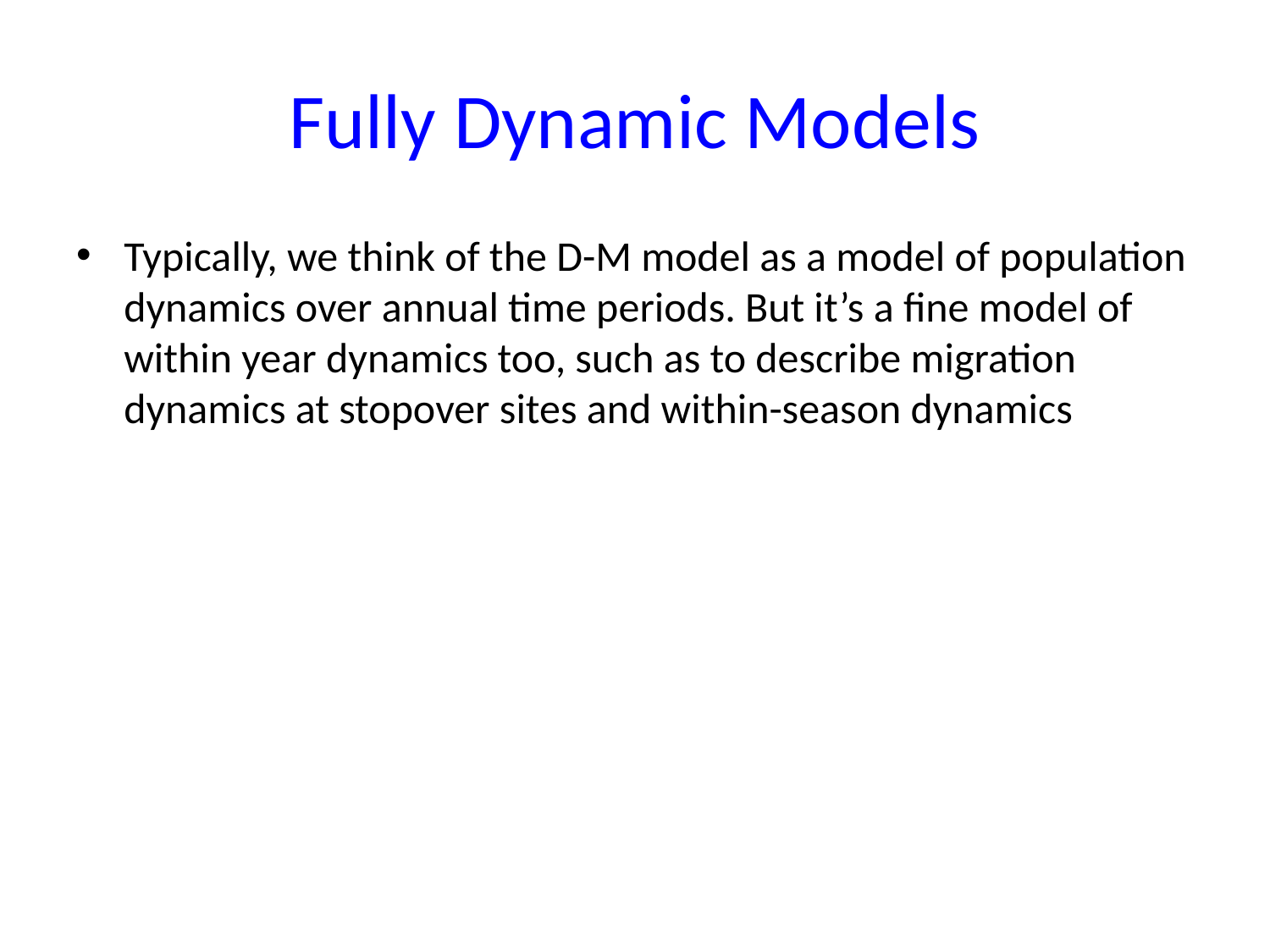

# Fully Dynamic Models
Typically, we think of the D-M model as a model of population dynamics over annual time periods. But it’s a fine model of within year dynamics too, such as to describe migration dynamics at stopover sites and within-season dynamics